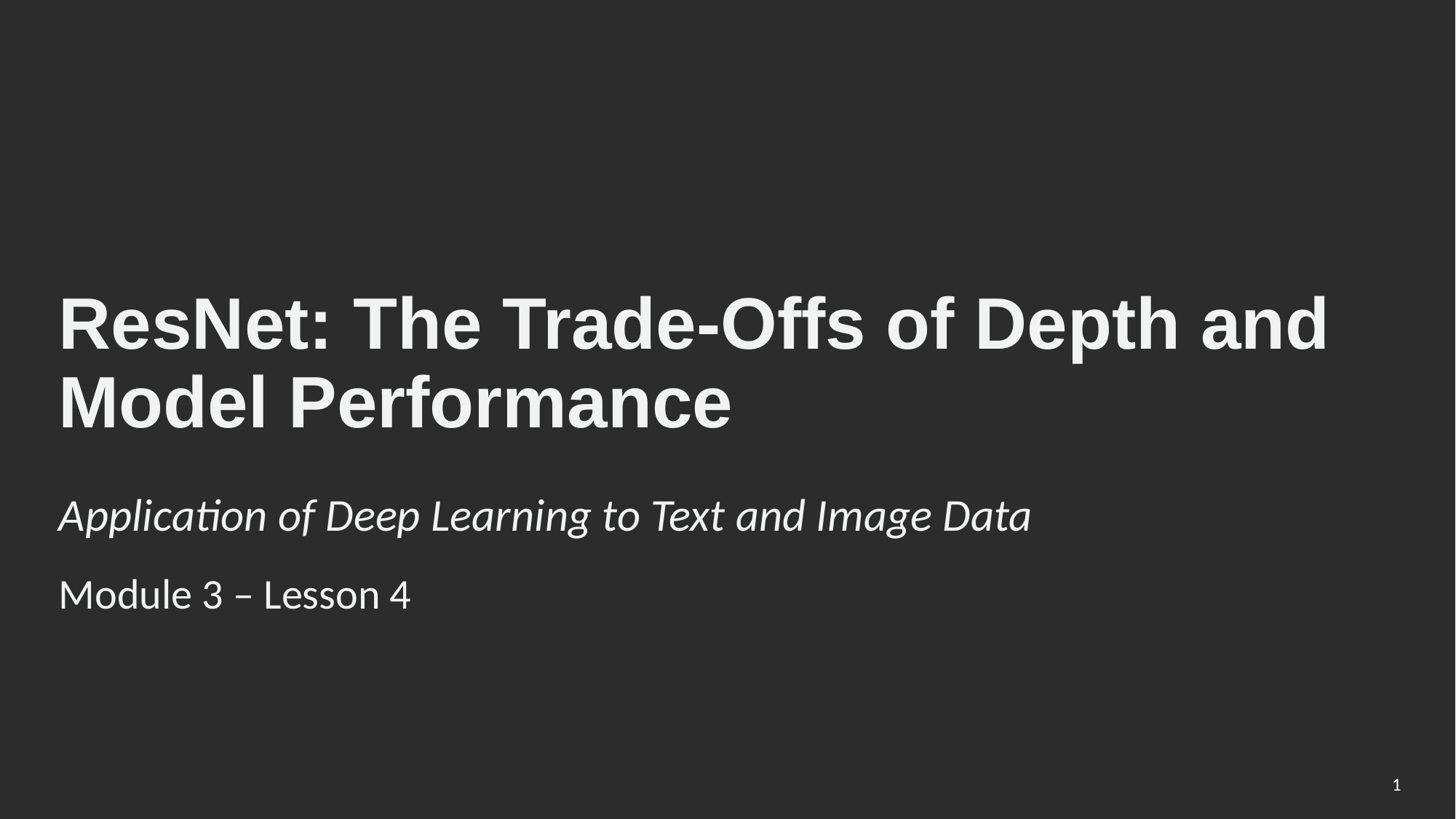

ResNet: The Trade-Offs of Depth and Model Performance
Application of Deep Learning to Text and Image Data
Module 3 – Lesson 4
1